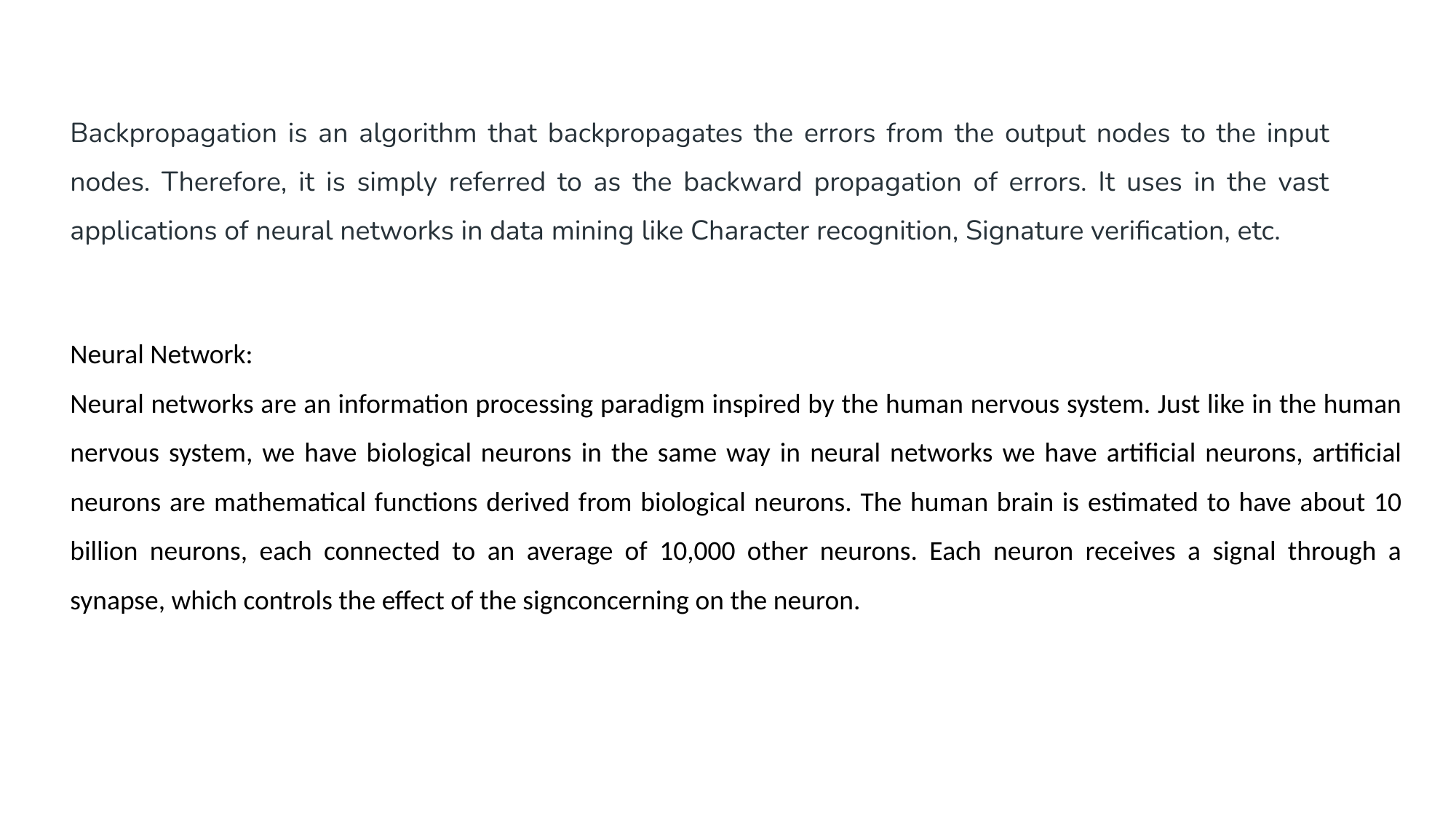

Backpropagation is an algorithm that backpropagates the errors from the output nodes to the input nodes. Therefore, it is simply referred to as the backward propagation of errors. It uses in the vast applications of neural networks in data mining like Character recognition, Signature verification, etc.
Neural Network:
Neural networks are an information processing paradigm inspired by the human nervous system. Just like in the human nervous system, we have biological neurons in the same way in neural networks we have artificial neurons, artificial neurons are mathematical functions derived from biological neurons. The human brain is estimated to have about 10 billion neurons, each connected to an average of 10,000 other neurons. Each neuron receives a signal through a synapse, which controls the effect of the signconcerning on the neuron.